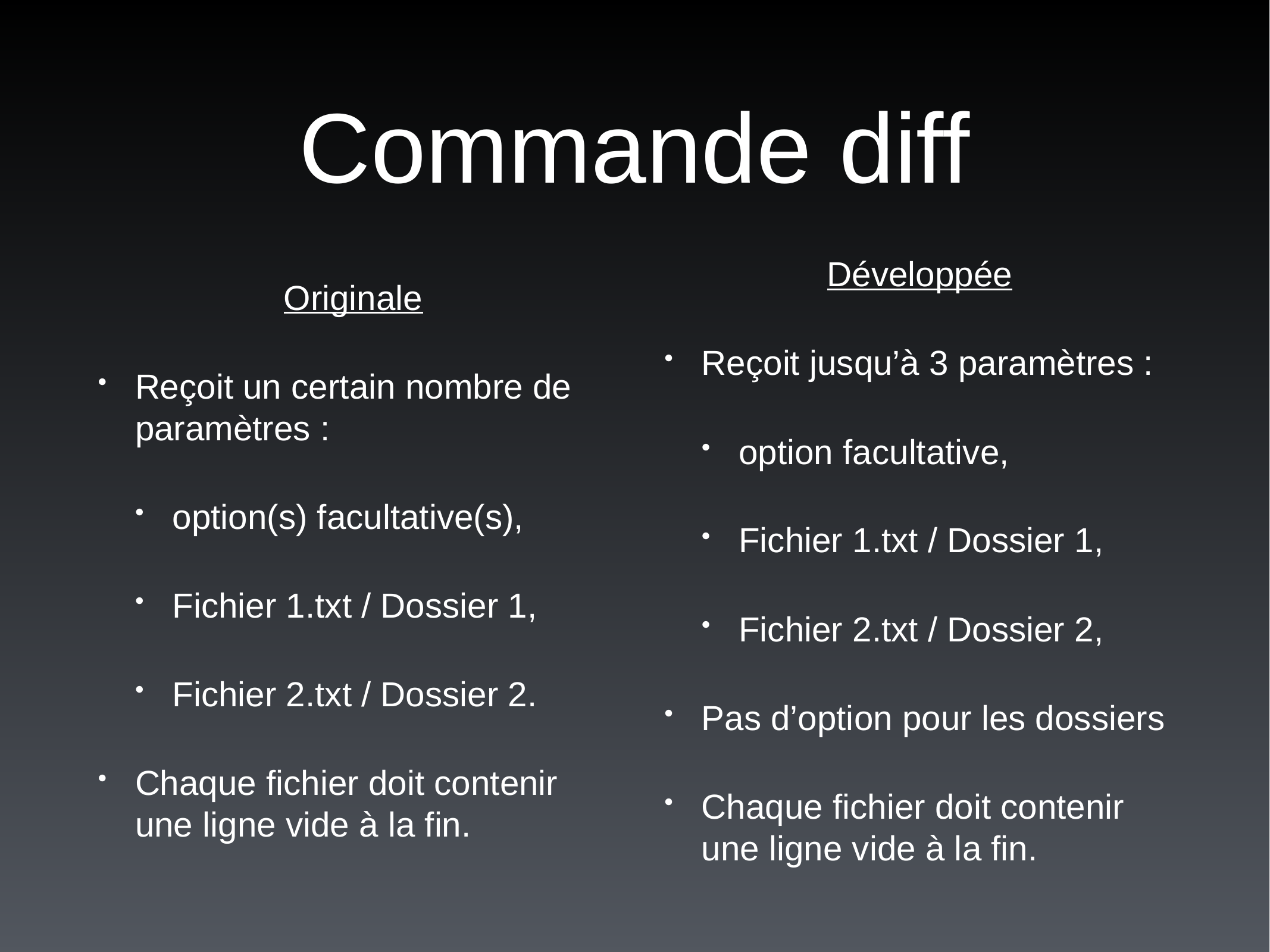

# Commande diff
Développée
Reçoit jusqu’à 3 paramètres :
option facultative,
Fichier 1.txt / Dossier 1,
Fichier 2.txt / Dossier 2,
Pas d’option pour les dossiers
Chaque fichier doit contenir une ligne vide à la fin.
Originale
Reçoit un certain nombre de paramètres :
option(s) facultative(s),
Fichier 1.txt / Dossier 1,
Fichier 2.txt / Dossier 2.
Chaque fichier doit contenir une ligne vide à la fin.
3